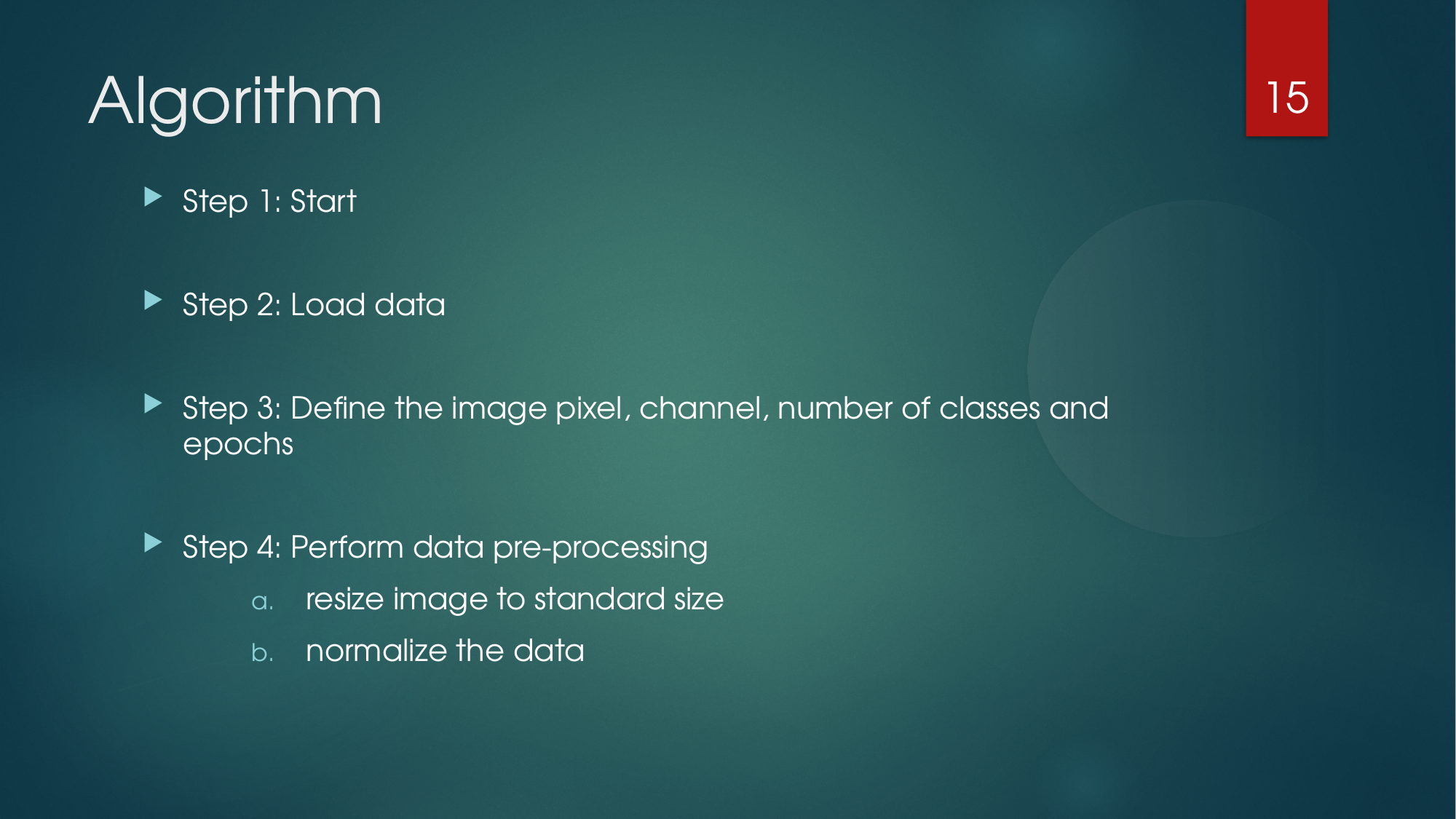

15
Algorithm
Step 1: Start

Step 2: Load data

Step 3: Define the image pixel, channel, number of classes and epochs

Step 4: Perform data pre-processing
resize image to standard size
normalize the data